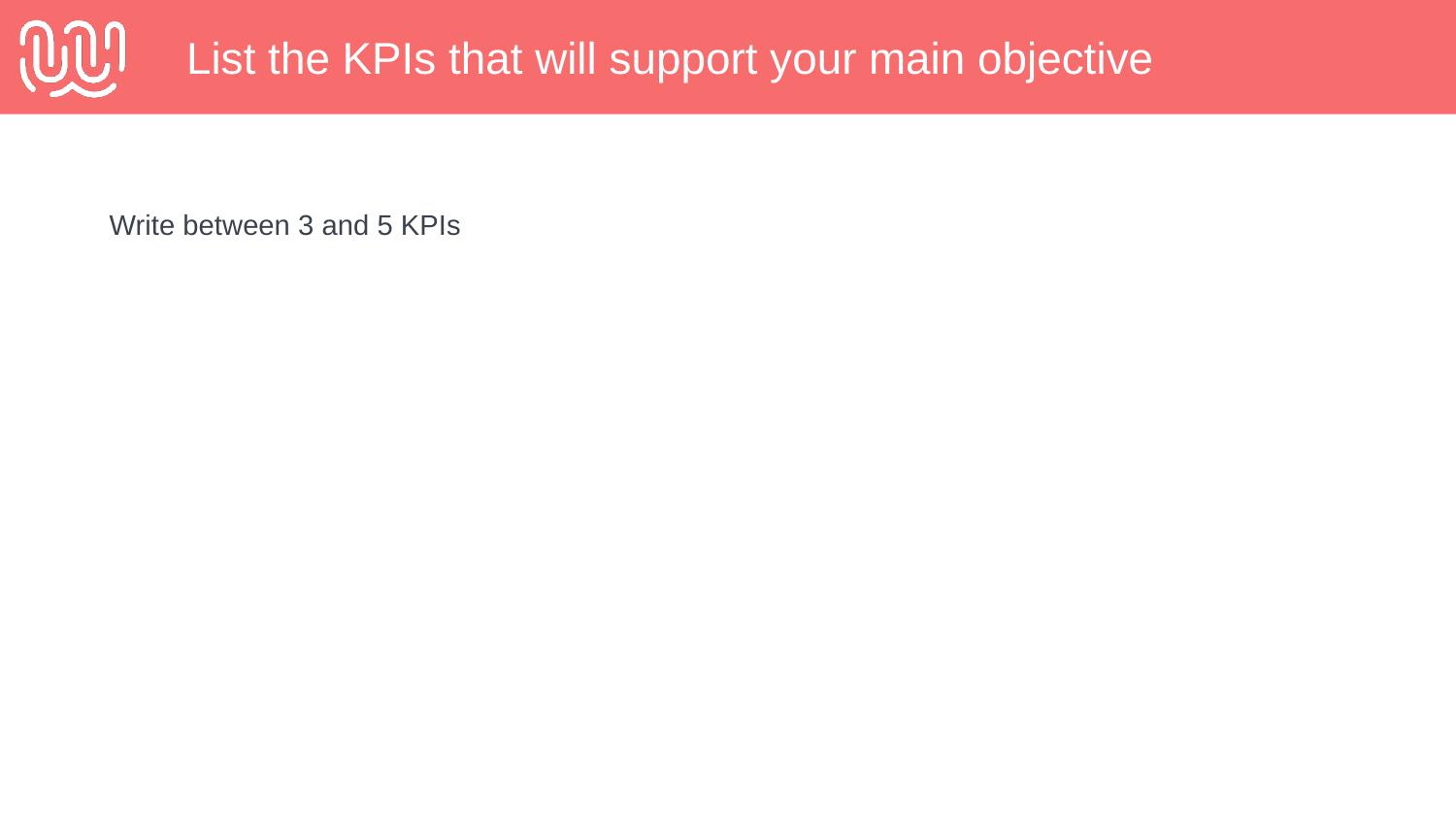

# List the KPIs that will support your main objective
Write between 3 and 5 KPIs